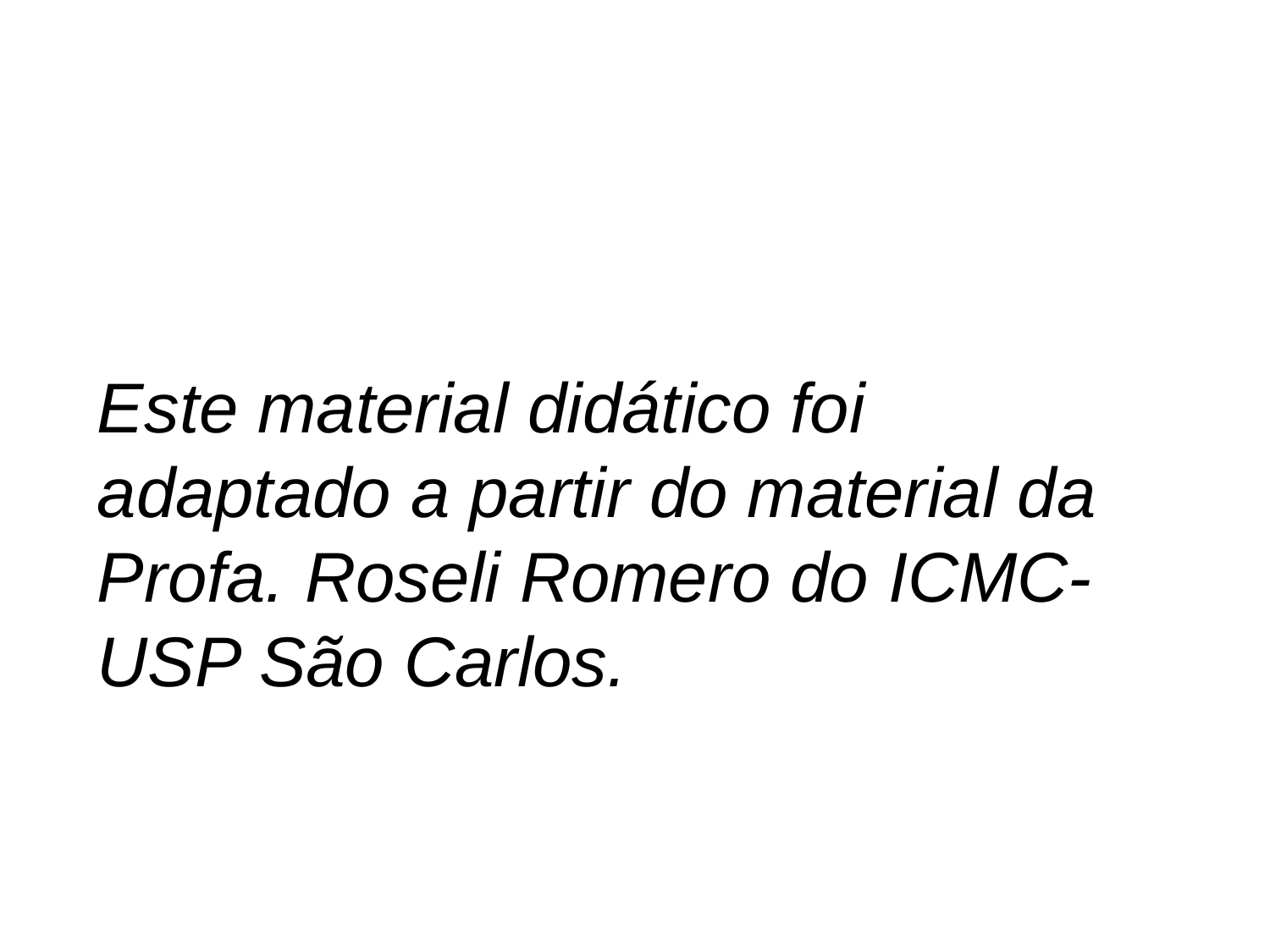

Este material didático foi adaptado a partir do material da Profa. Roseli Romero do ICMC-USP São Carlos.